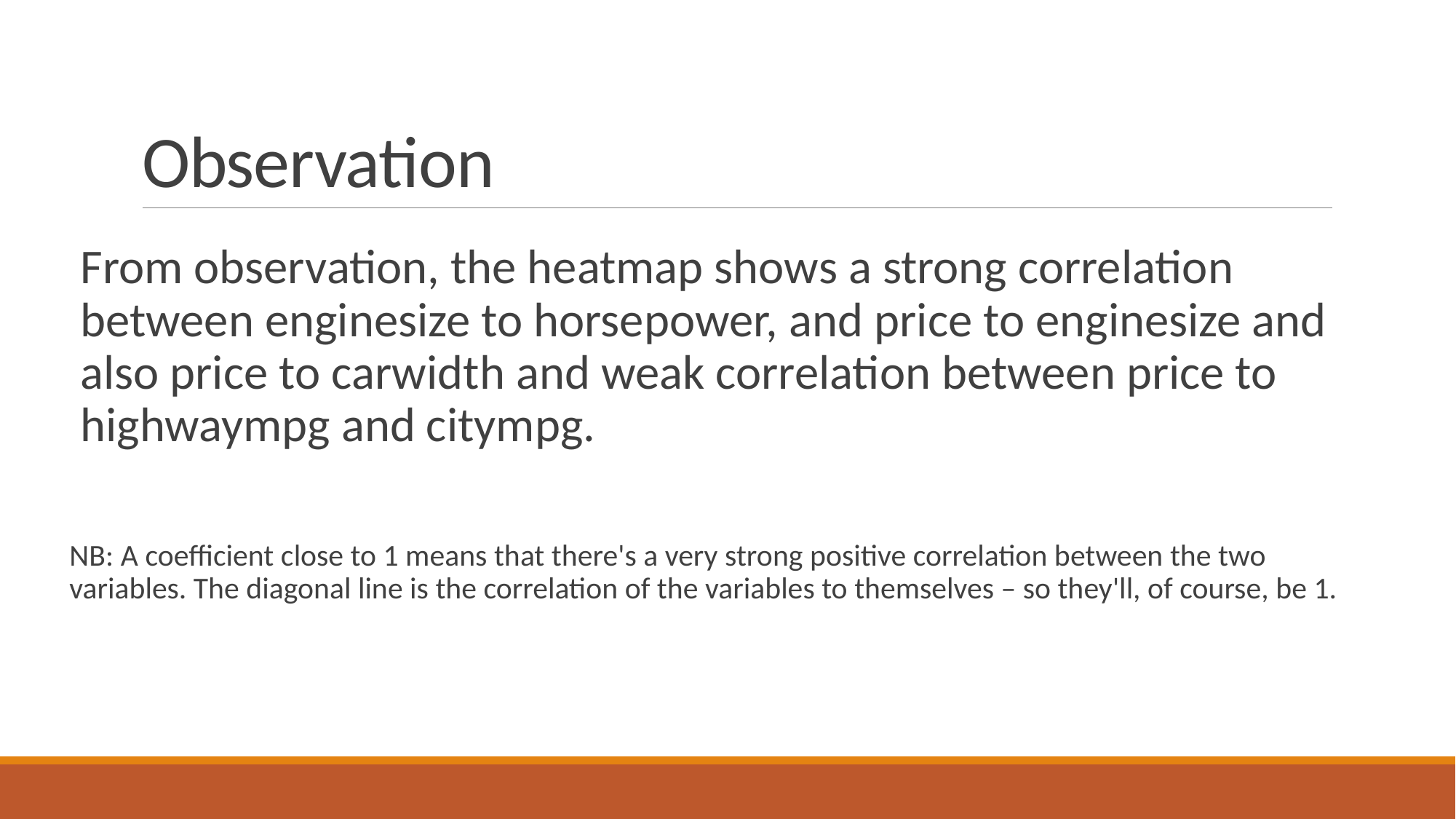

# Observation
From observation, the heatmap shows a strong correlation between enginesize to horsepower, and price to enginesize and also price to carwidth and weak correlation between price to highwaympg and citympg.

NB: A coefficient close to 1 means that there's a very strong positive correlation between the two variables. The diagonal line is the correlation of the variables to themselves – so they'll, of course, be 1.